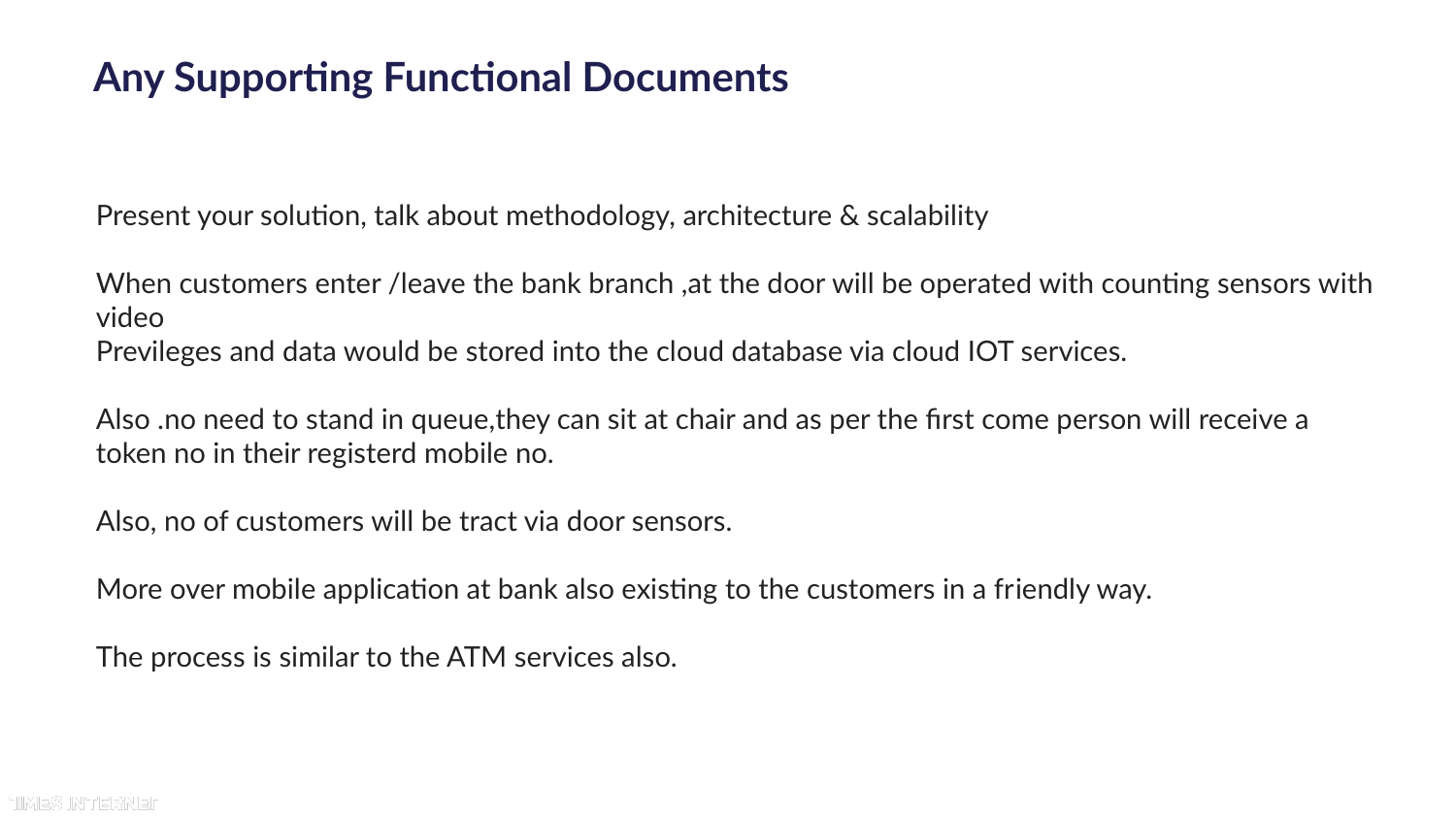

# Any Supporting Functional Documents
Present your solution, talk about methodology, architecture & scalability

When customers enter /leave the bank branch ,at the door will be operated with counting sensors with video
Previleges and data would be stored into the cloud database via cloud IOT services.

Also .no need to stand in queue,they can sit at chair and as per the first come person will receive a token no in their registerd mobile no.

Also, no of customers will be tract via door sensors.

More over mobile application at bank also existing to the customers in a friendly way.

The process is similar to the ATM services also.